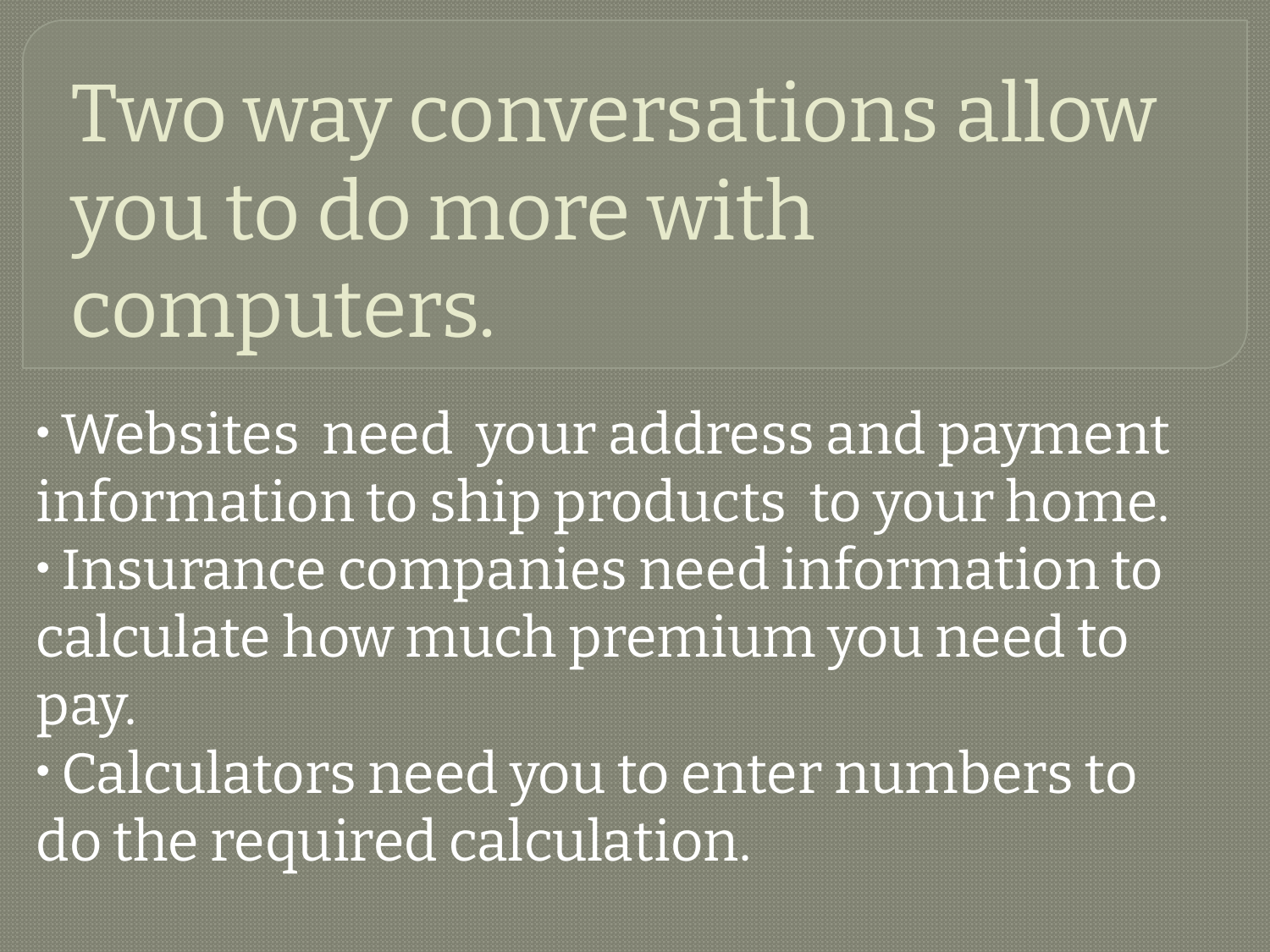

# Two way conversations allow you to do more with computers.
 Websites  need  your address and payment information to ship products  to your home.
 Insurance companies need information to calculate how much premium you need to pay.
 Calculators need you to enter numbers to do the required calculation.